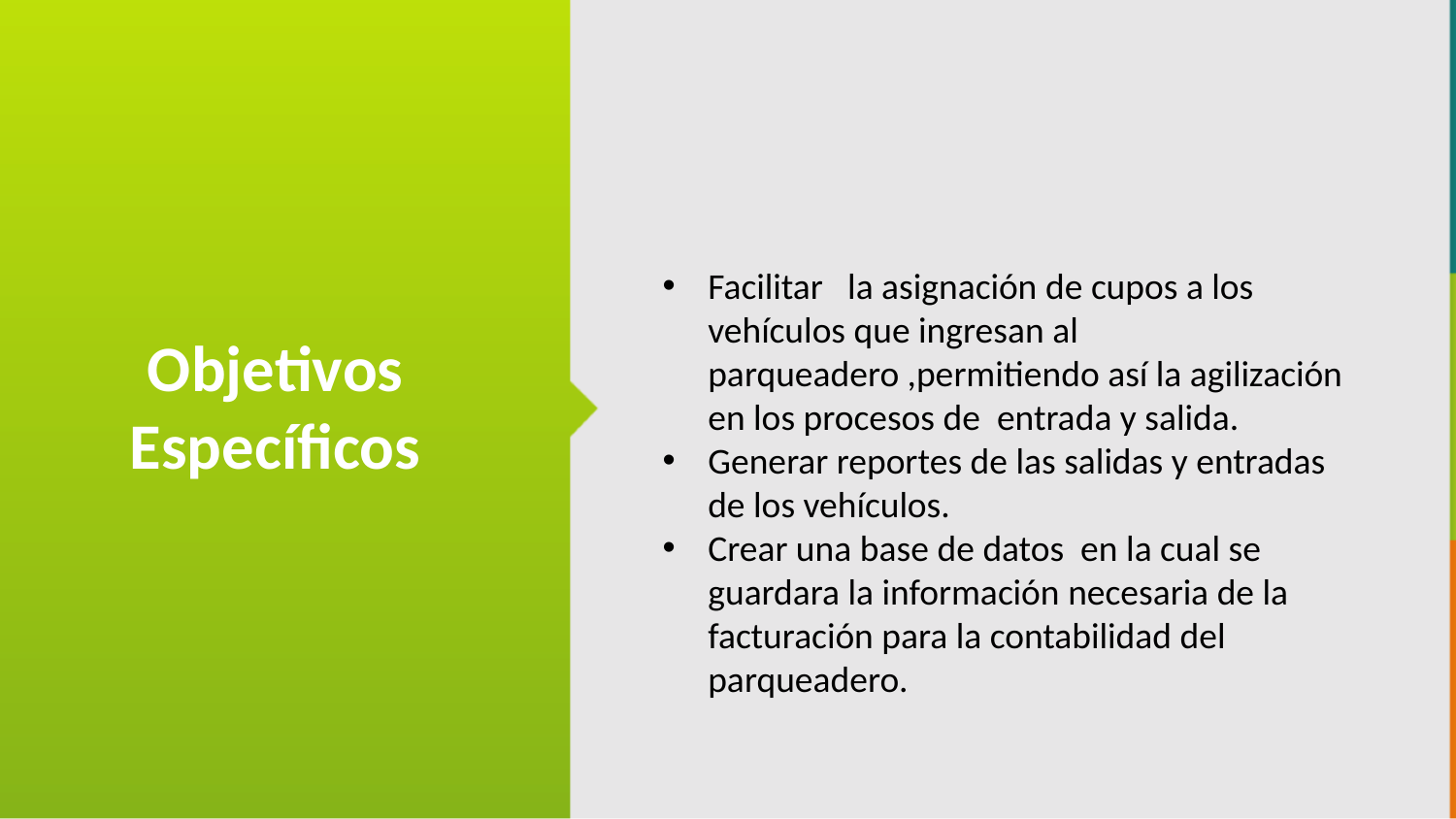

Objetivos Específicos
Facilitar   la asignación de cupos a los vehículos que ingresan al parqueadero ,permitiendo así la agilización en los procesos de  entrada y salida.
Generar reportes de las salidas y entradas de los vehículos.
Crear una base de datos  en la cual se guardara la información necesaria de la facturación para la contabilidad del parqueadero.